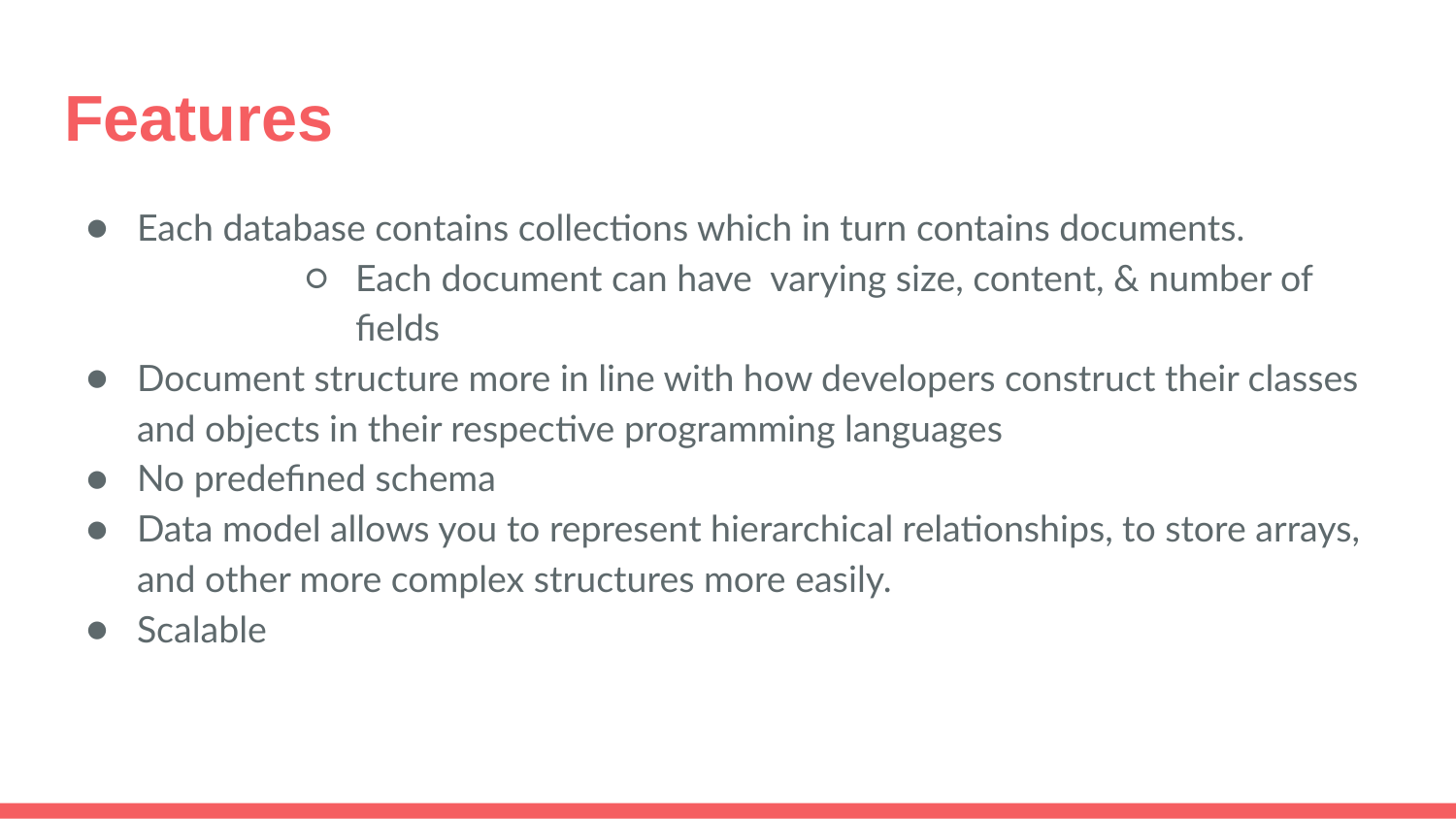

# Features

Each database contains collections which in turn contains documents.
Each document can have  varying size, content, & number of fields
Document structure more in line with how developers construct their classes and objects in their respective programming languages
No predefined schema
Data model allows you to represent hierarchical relationships, to store arrays, and other more complex structures more easily.
Scalable